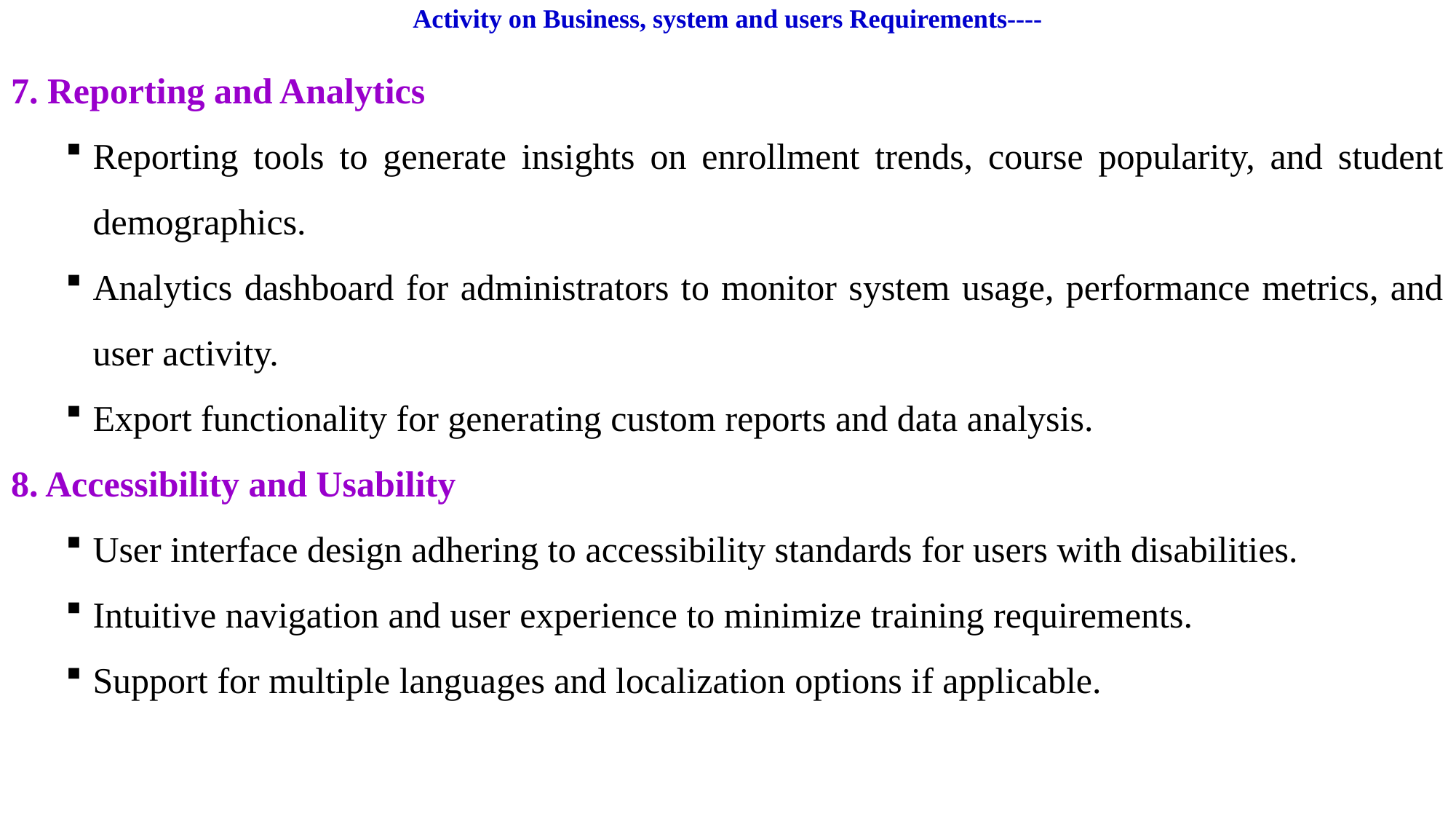

# Activity on Business, system and users Requirements----
7. Reporting and Analytics
Reporting tools to generate insights on enrollment trends, course popularity, and student demographics.
Analytics dashboard for administrators to monitor system usage, performance metrics, and user activity.
Export functionality for generating custom reports and data analysis.
8. Accessibility and Usability
User interface design adhering to accessibility standards for users with disabilities.
Intuitive navigation and user experience to minimize training requirements.
Support for multiple languages and localization options if applicable.